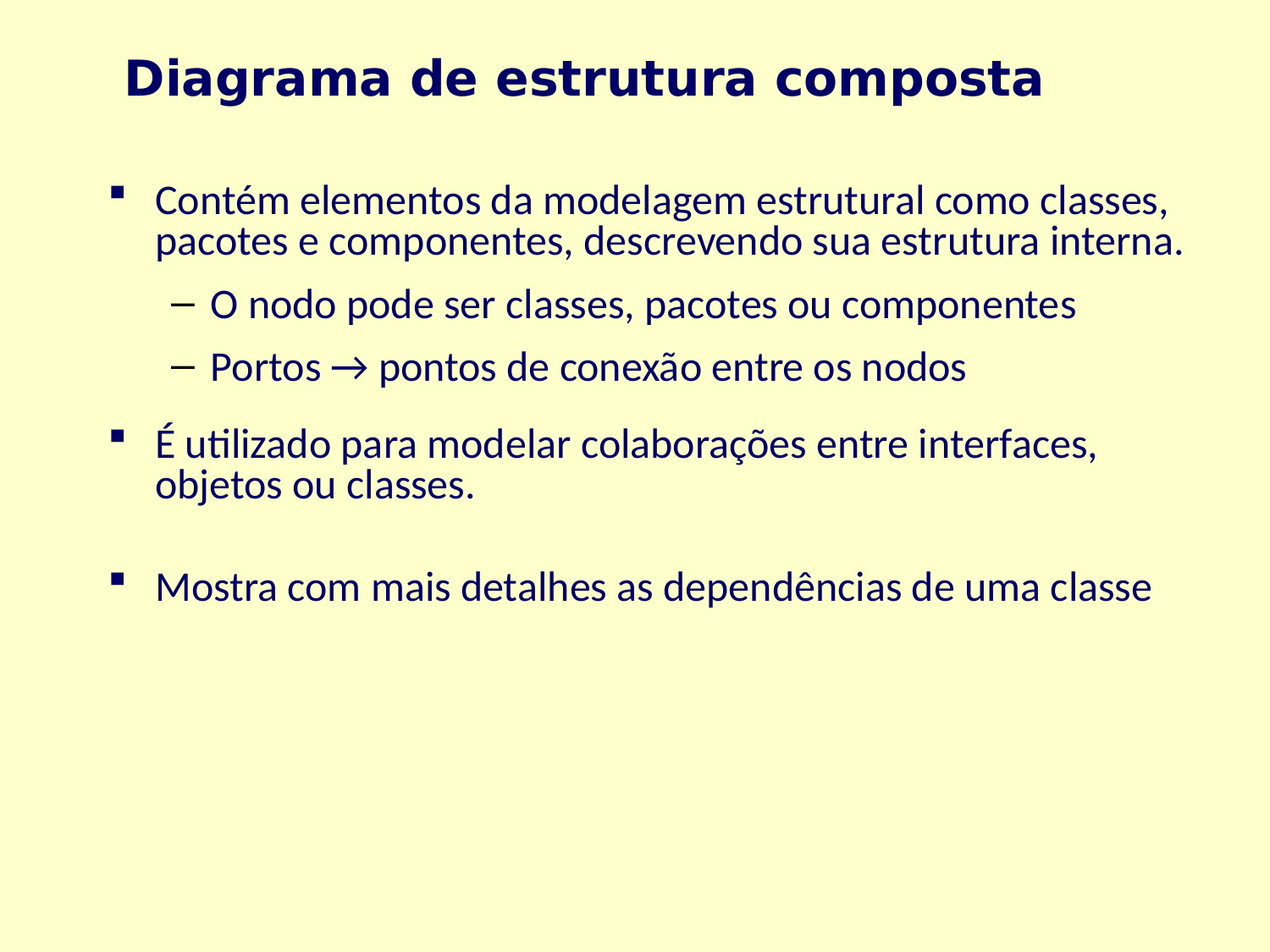

Diagrama de estrutura composta
Contém elementos da modelagem estrutural como classes, pacotes e componentes, descrevendo sua estrutura interna.
O nodo pode ser classes, pacotes ou componentes
Portos → pontos de conexão entre os nodos

É utilizado para modelar colaborações entre interfaces, objetos ou classes.

Mostra com mais detalhes as dependências de uma classe